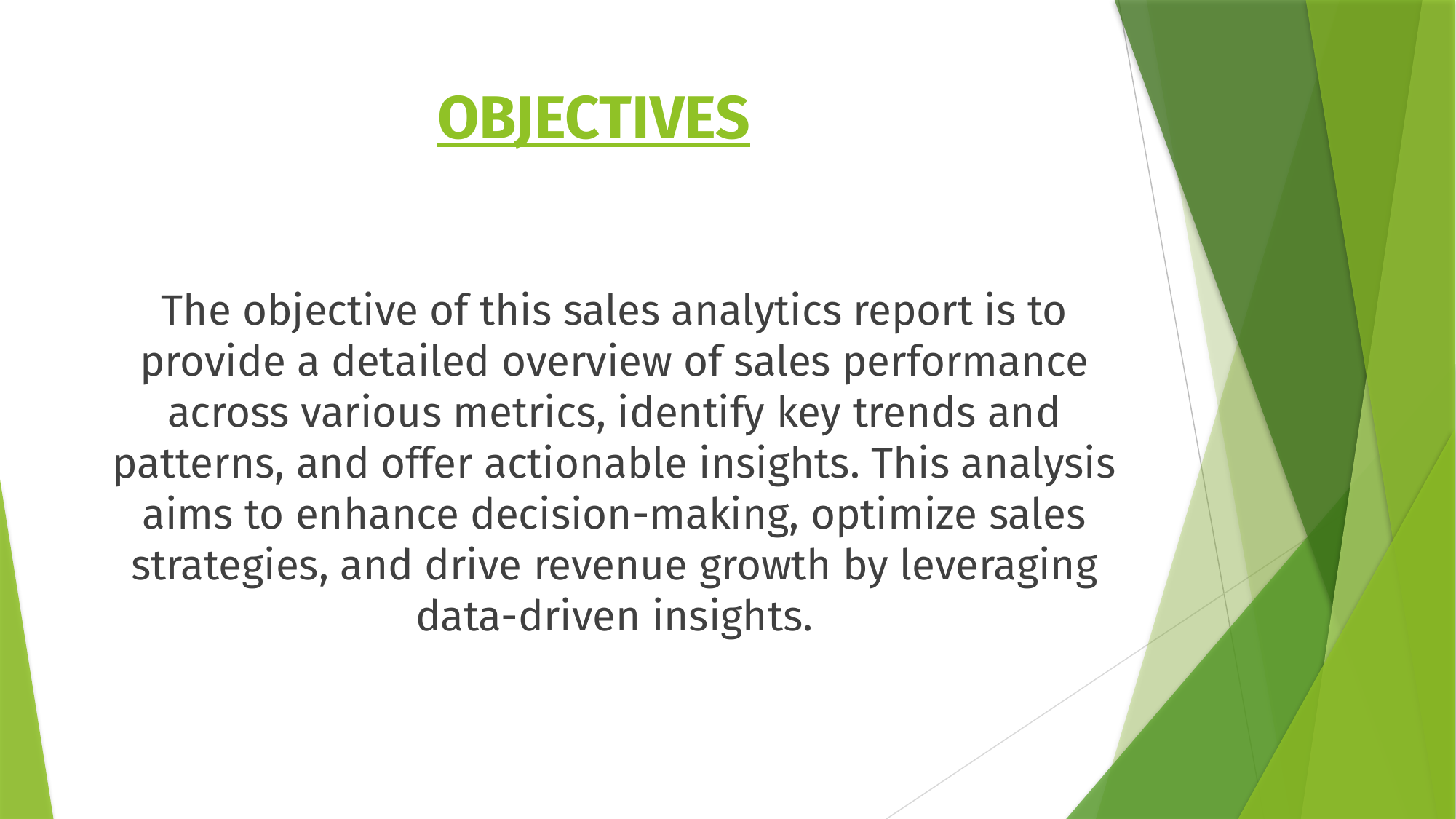

# OBJECTIVES
The objective of this sales analytics report is to provide a detailed overview of sales performance across various metrics, identify key trends and patterns, and offer actionable insights. This analysis aims to enhance decision-making, optimize sales strategies, and drive revenue growth by leveraging data-driven insights.